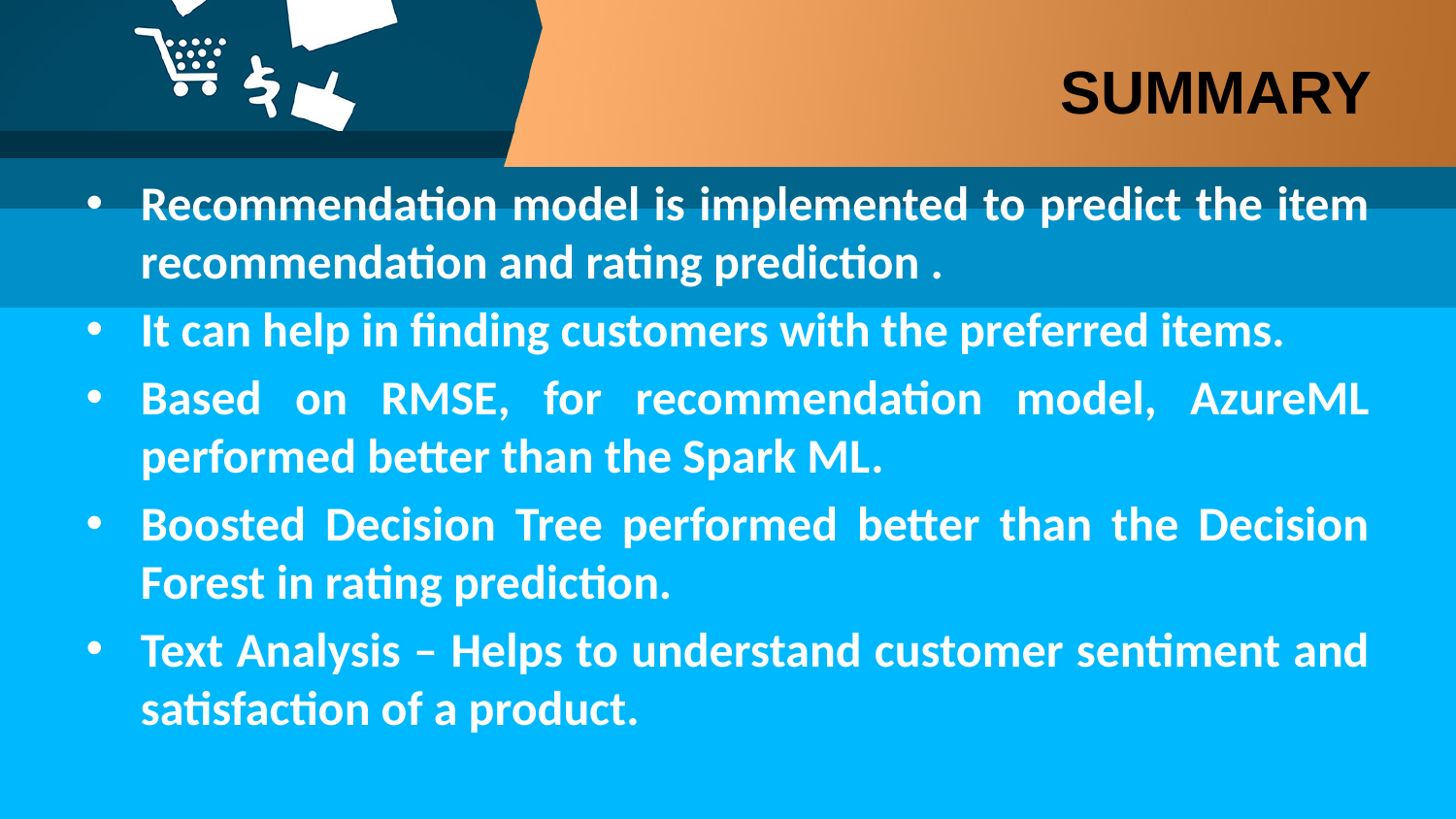

# SUMMARY
Recommendation model is implemented to predict the item recommendation and rating prediction .
It can help in finding customers with the preferred items.
Based on RMSE, for recommendation model, AzureML performed better than the Spark ML.
Boosted Decision Tree performed better than the Decision Forest in rating prediction.
Text Analysis – Helps to understand customer sentiment and satisfaction of a product.